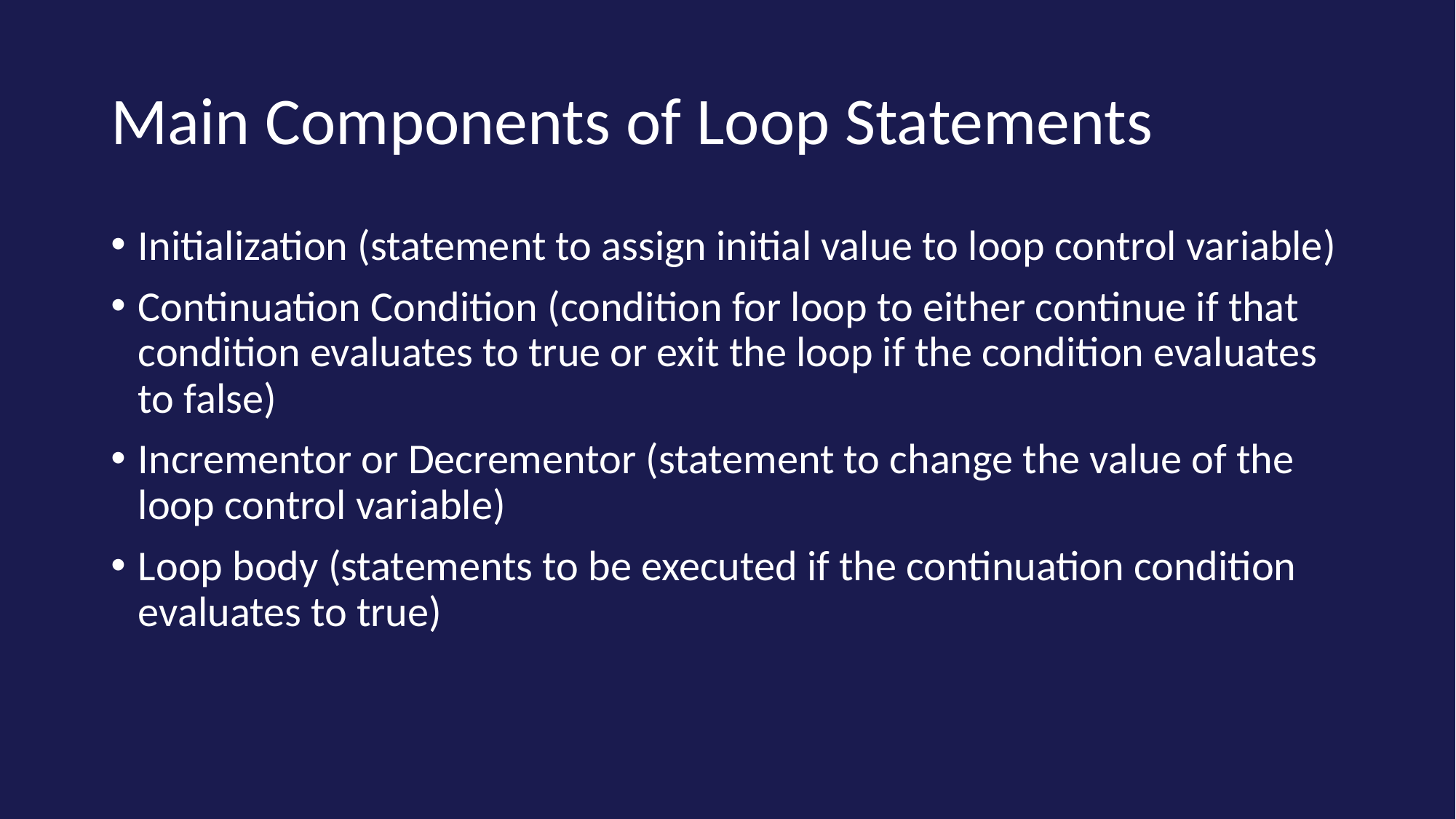

# Main Components of Loop Statements
Initialization (statement to assign initial value to loop control variable)
Continuation Condition (condition for loop to either continue if that condition evaluates to true or exit the loop if the condition evaluates to false)
Incrementor or Decrementor (statement to change the value of the loop control variable)
Loop body (statements to be executed if the continuation condition evaluates to true)